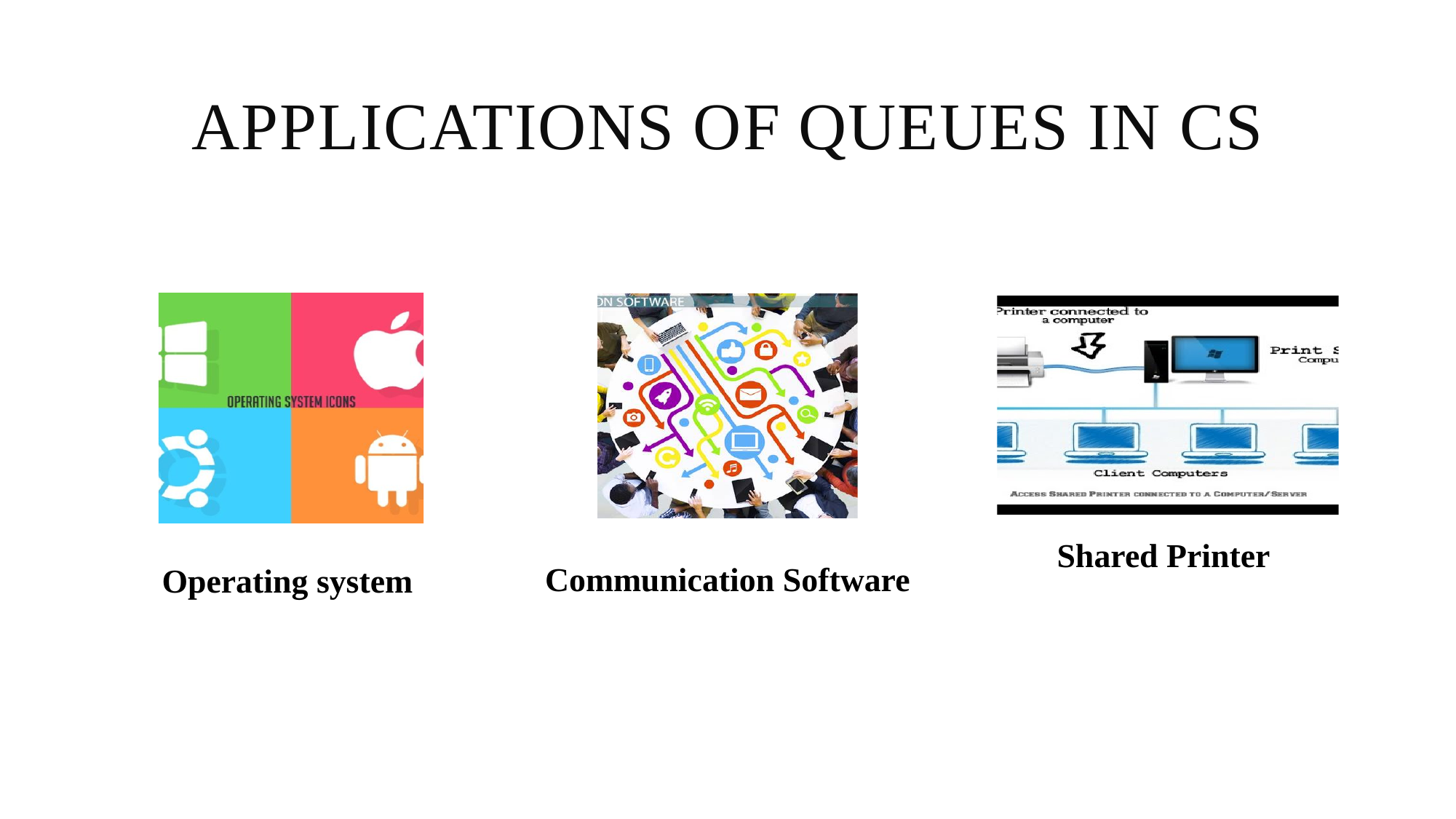

# Applications of Queues in cs
Operating system

Communication Software

      Shared Printer